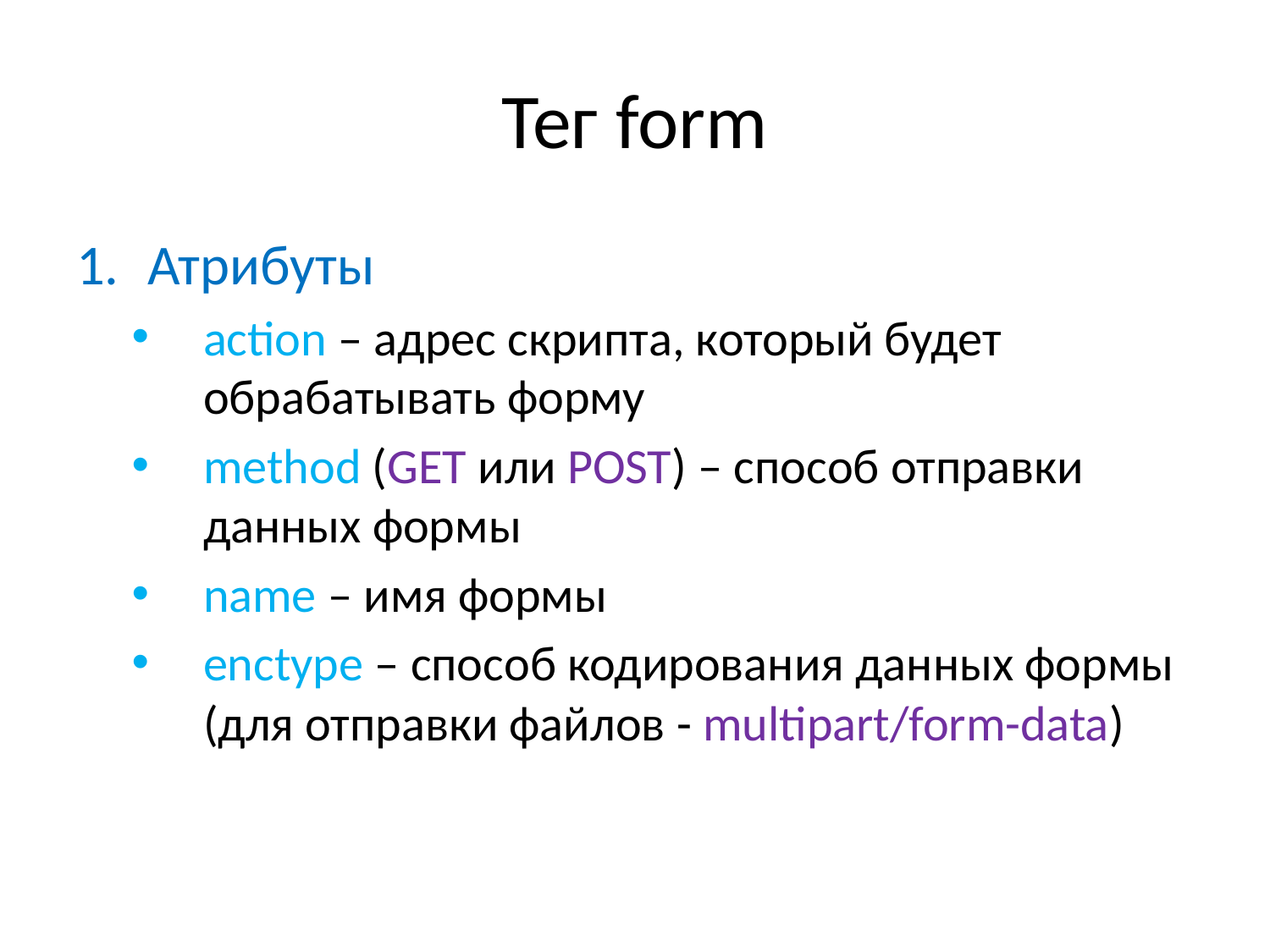

# Тег form
Атрибуты
аction – адрес скрипта, который будет обрабатывать форму
method (GET или POST) – способ отправки данных формы
name – имя формы
enctype – способ кодирования данных формы (для отправки файлов - multipart/form-data)